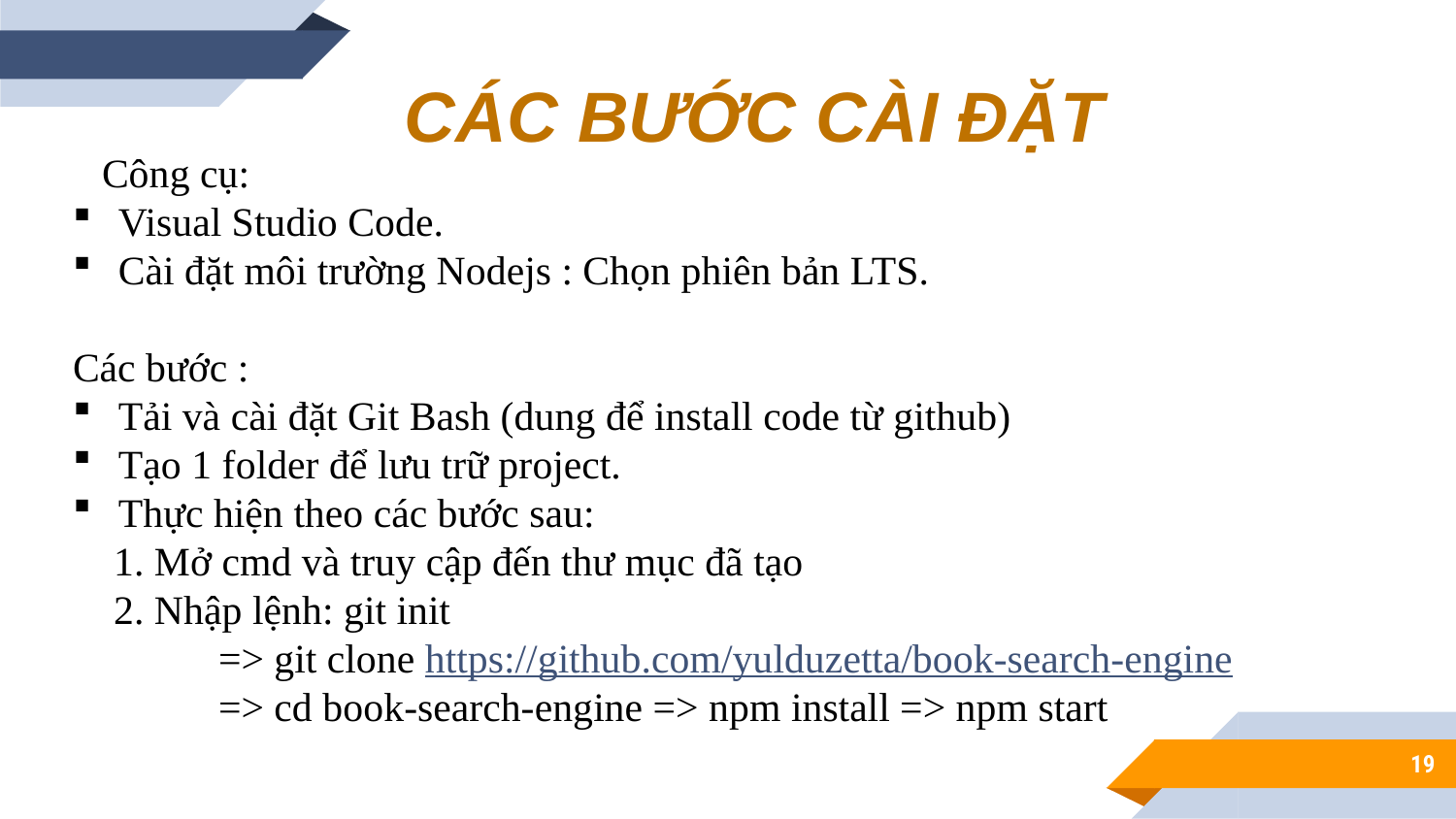

CÁC BƯỚC CÀI ĐẶT
Công cụ:
Visual Studio Code.
Cài đặt môi trường Nodejs : Chọn phiên bản LTS.

Các bước :
Tải và cài đặt Git Bash (dung để install code từ github)
Tạo 1 folder để lưu trữ project.
Thực hiện theo các bước sau:
    1. Mở cmd và truy cập đến thư mục đã tạo
    2. Nhập lệnh: git init
	=> git clone https://github.com/yulduzetta/book-search-engine
	=> cd book-search-engine => npm install => npm start

19